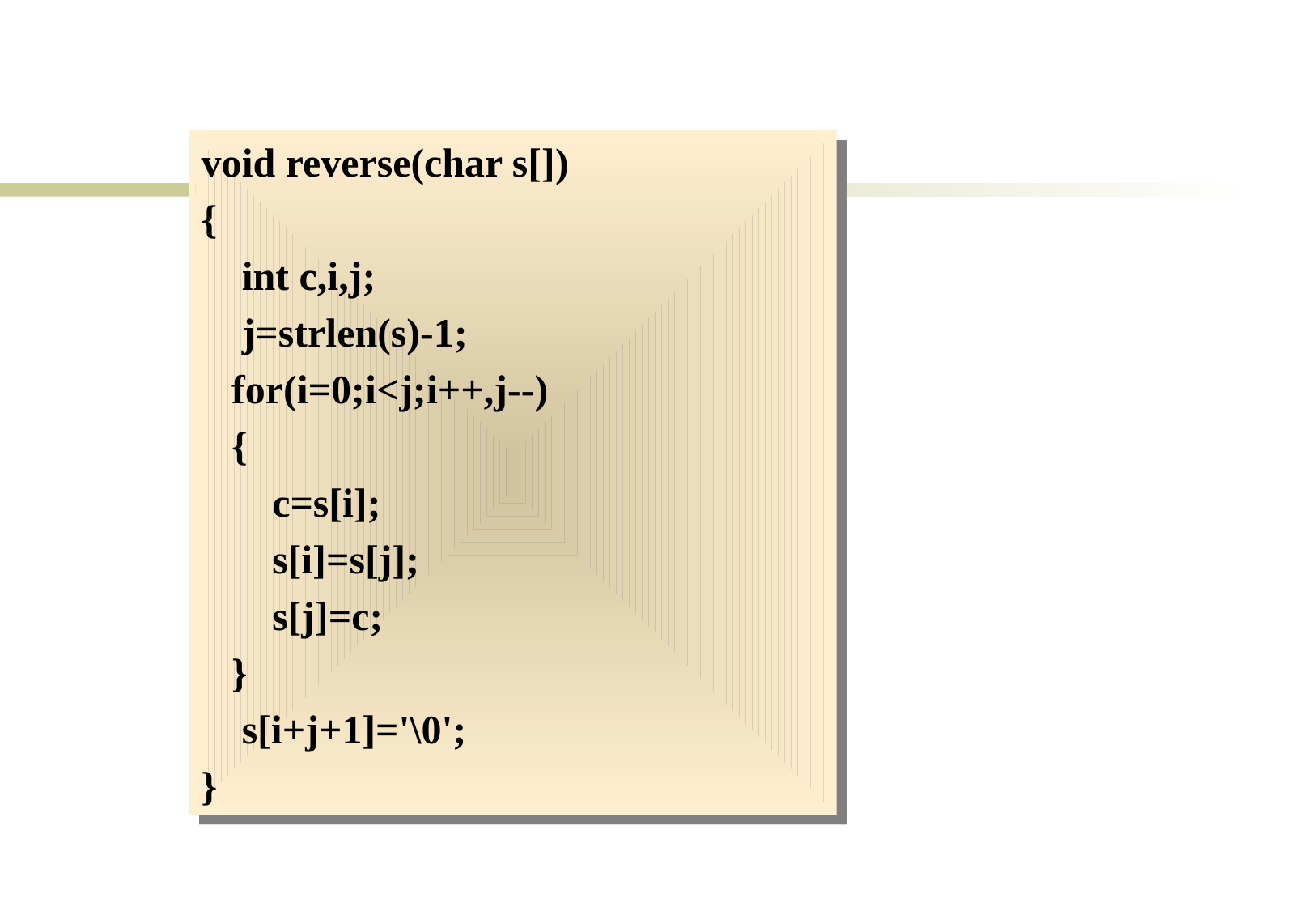

void reverse(char s[])
{
    int c,i,j;
    j=strlen(s)-1;
   for(i=0;i<j;i++,j--)
   {
       c=s[i];
       s[i]=s[j];
       s[j]=c;
   }
    s[i+j+1]='\0';
}